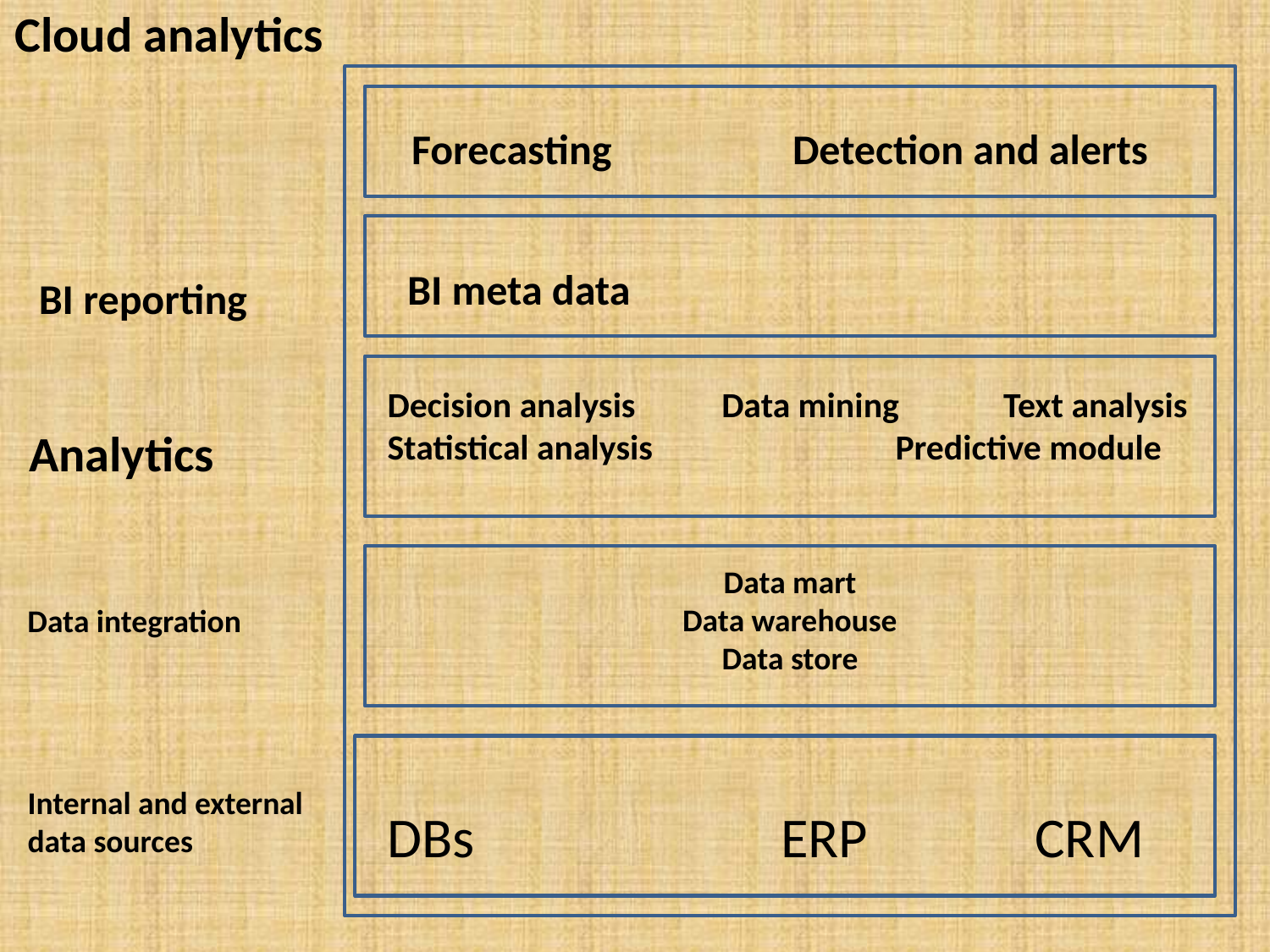

Cloud analytics

Forecasting 		Detection and alerts

BI meta data
BI reporting

Decision analysis	          Data mining             Text analysis
Statistical analysis		Predictive module
Analytics

Data mart
Data warehouse
Data store
Data integration

Internal and external
data sources
DBs		           ERP	           CRM